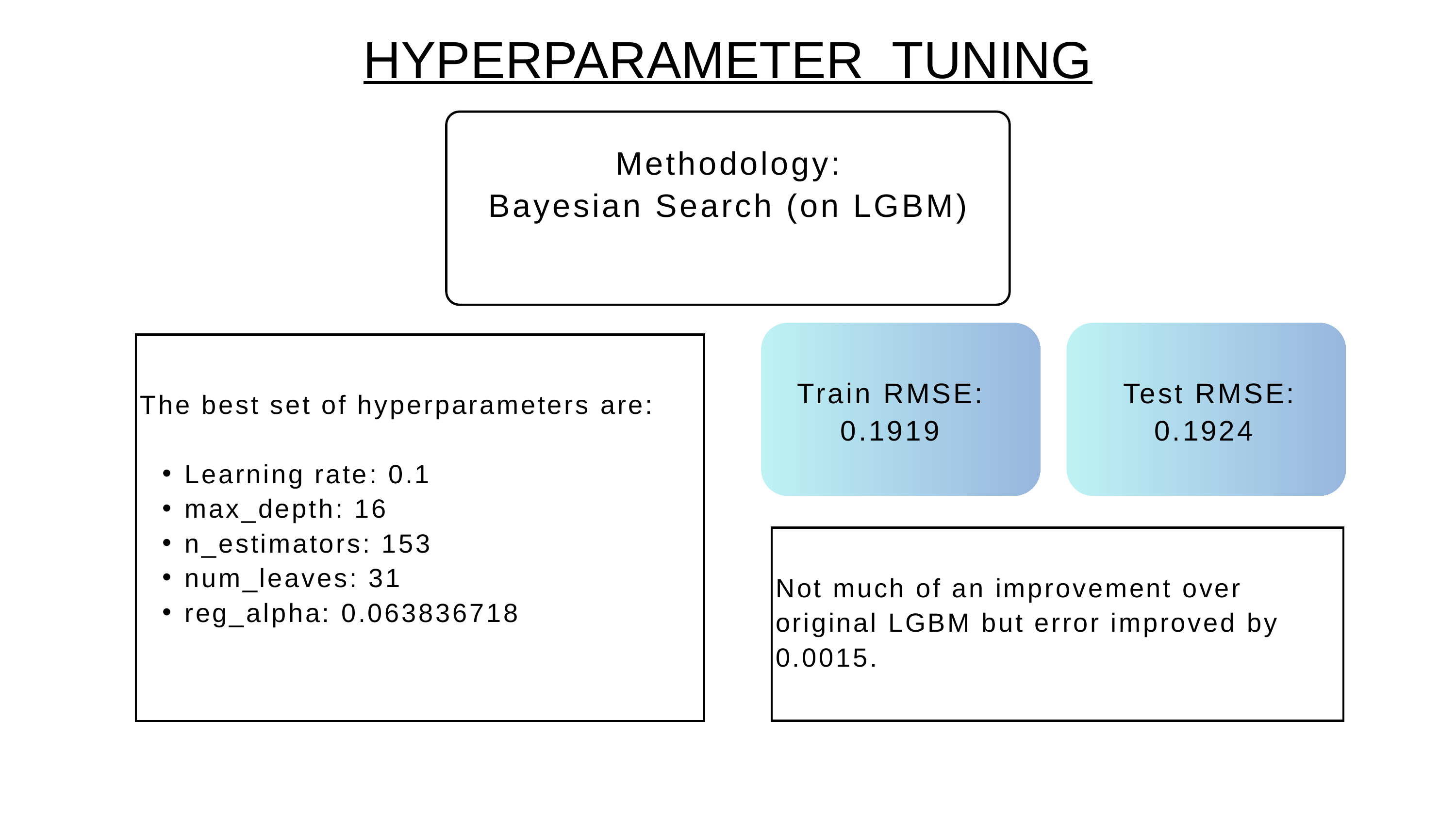

HYPERPARAMETER  TUNING

Methodology:
Bayesian Search (on LGBM)

The best set of hyperparameters are:

Learning rate: 0.1
max_depth: 16
n_estimators: 153
num_leaves: 31
reg_alpha: 0.063836718

Train RMSE:
0.1919
 Test RMSE:
0.1924

Not much of an improvement over original LGBM but error improved by 0.0015.